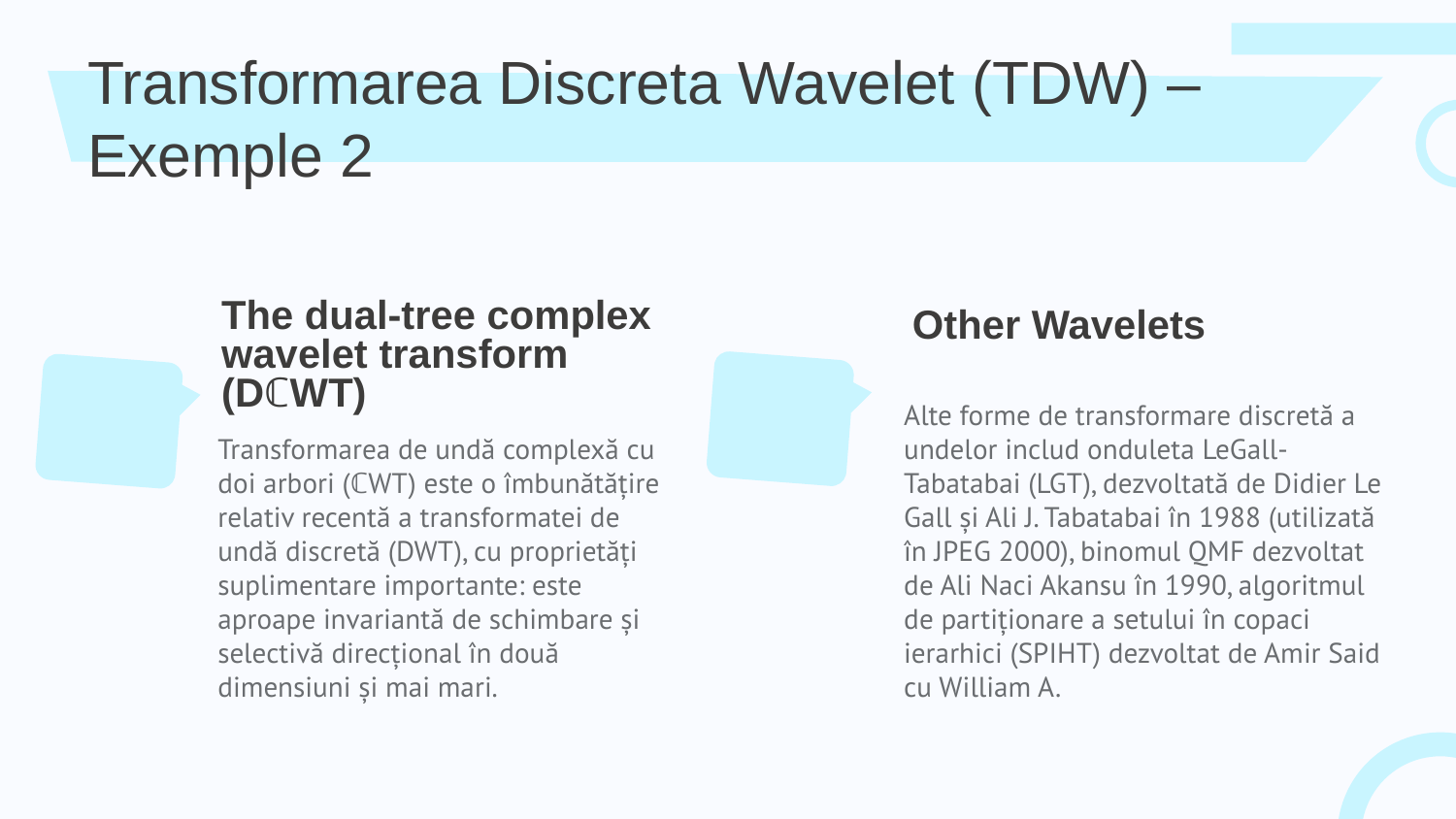

# Transformarea Discreta Wavelet (TDW) – Exemple 2
Other Wavelets
The dual-tree complex wavelet transform (DℂWT)

Transformarea de undă complexă cu doi arbori (ℂWT) este o îmbunătățire relativ recentă a transformatei de undă discretă (DWT), cu proprietăți suplimentare importante: este aproape invariantă de schimbare și selectivă direcțional în două dimensiuni și mai mari.
Alte forme de transformare discretă a undelor includ onduleta LeGall-Tabatabai (LGT), dezvoltată de Didier Le Gall și Ali J. Tabatabai în 1988 (utilizată în JPEG 2000), binomul QMF dezvoltat de Ali Naci Akansu în 1990, algoritmul de partiționare a setului în copaci ierarhici (SPIHT) dezvoltat de Amir Said cu William A.